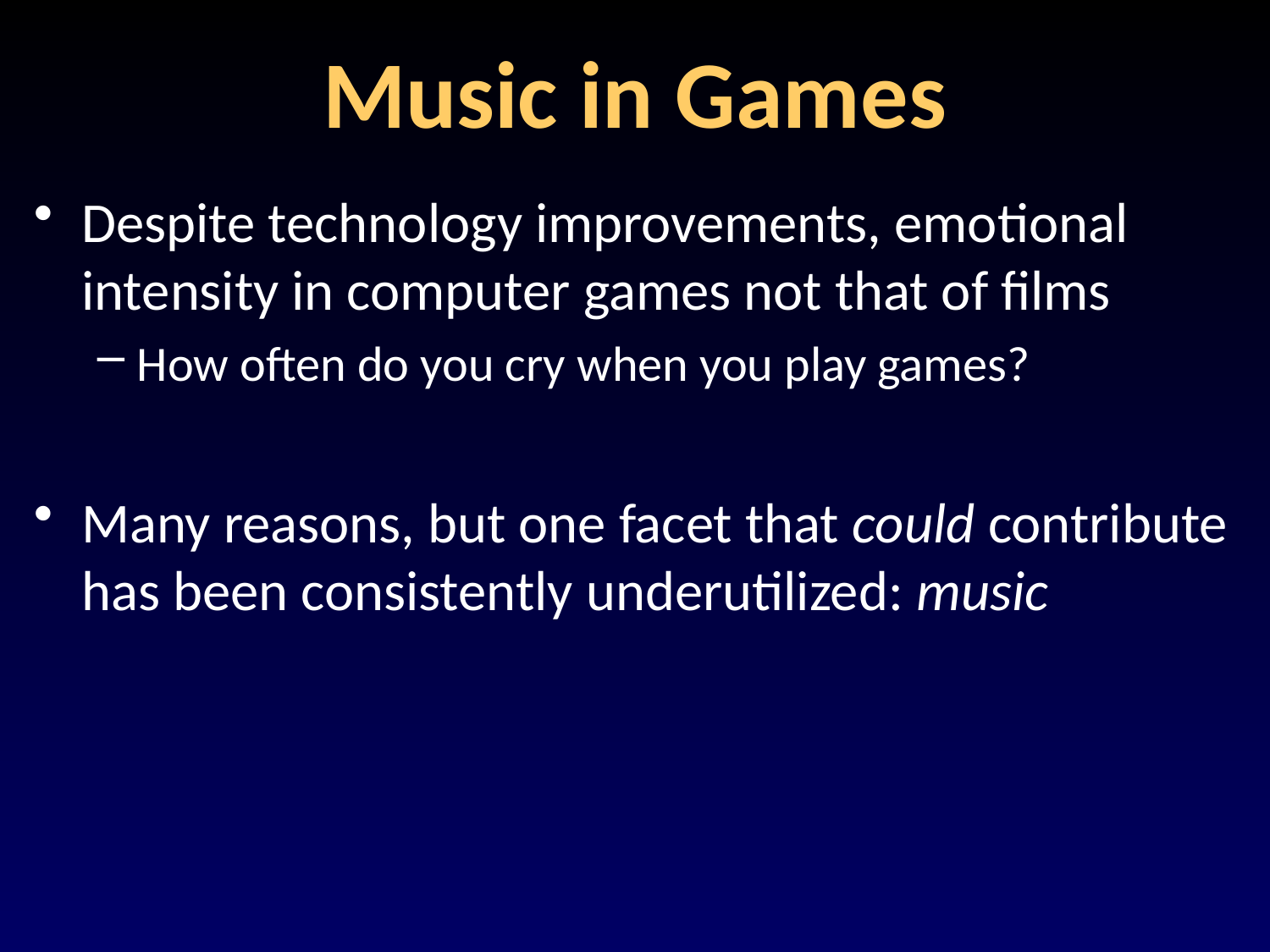

# Music in Games
Despite technology improvements, emotional intensity in computer games not that of films
How often do you cry when you play games?

Many reasons, but one facet that could contribute has been consistently underutilized: music